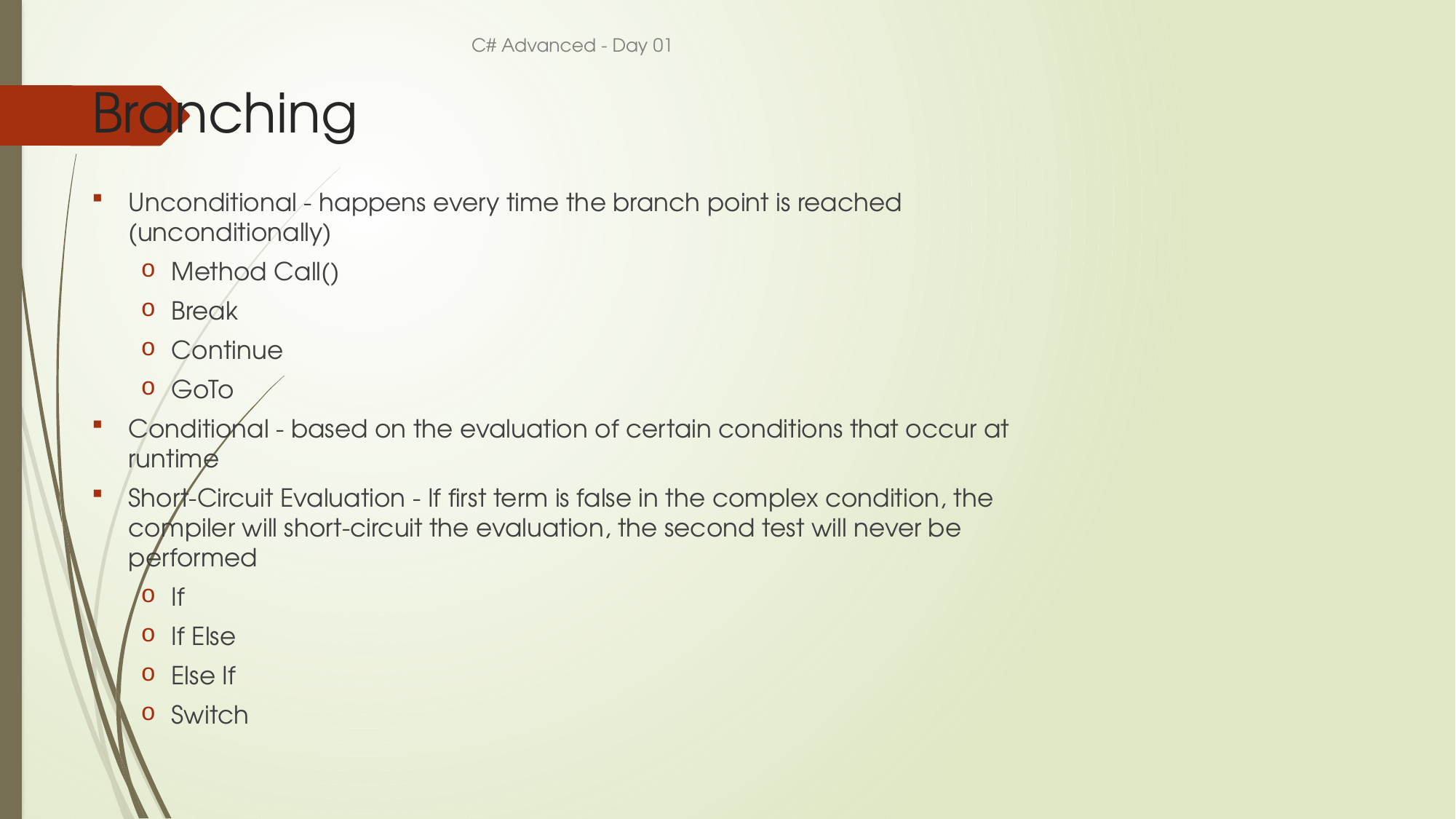

C# Advanced - Day 01
# Branching
Unconditional - happens every time the branch point is reached (unconditionally)
Method Call()
Break
Continue
GoTo
Conditional - based on the evaluation of certain conditions that occur at runtime
Short-Circuit Evaluation - If first term is false in the complex condition, the compiler will short-circuit the evaluation, the second test will never be performed
If
If Else
Else If
Switch